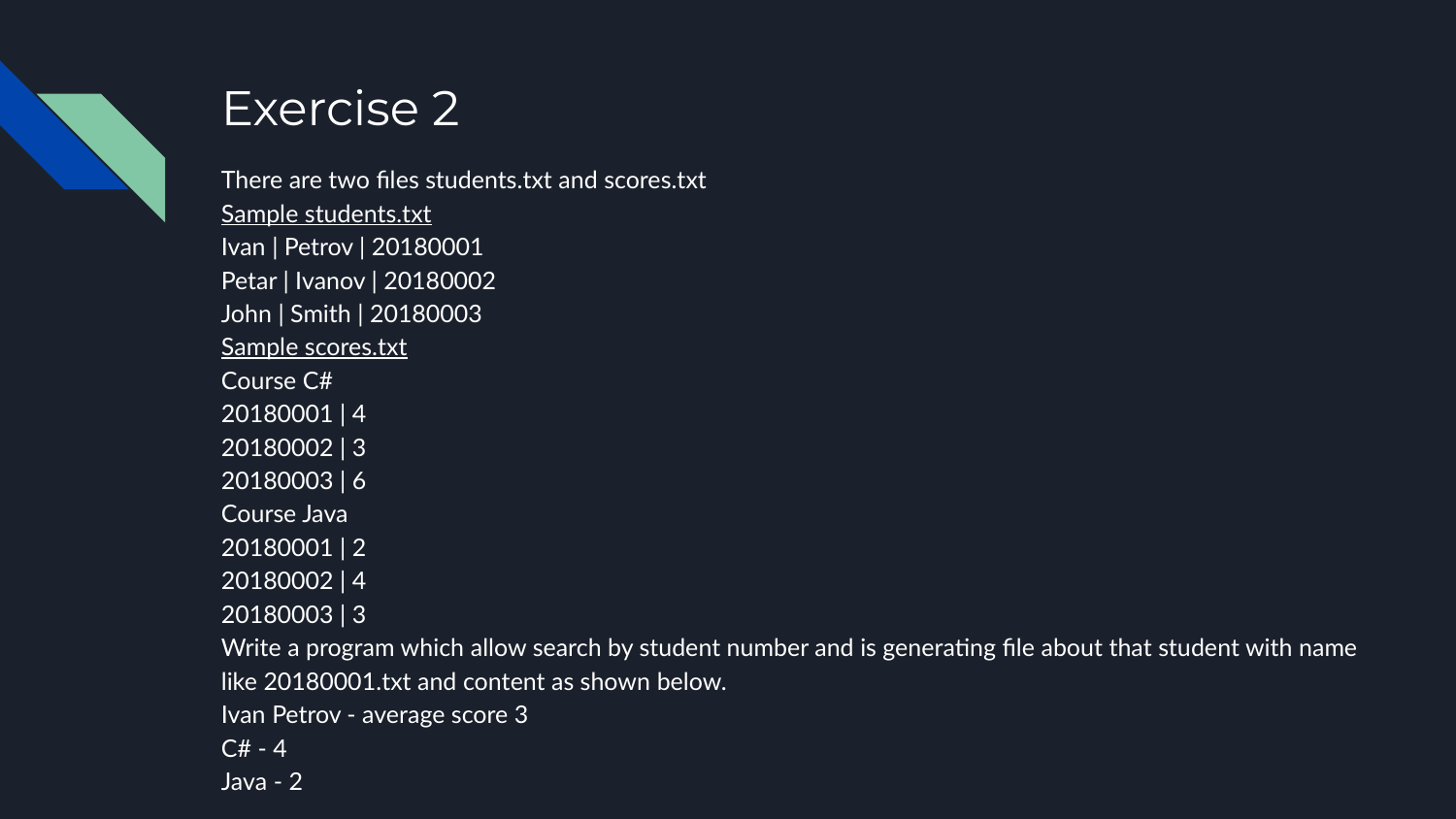

# Exercise 2
There are two files students.txt and scores.txt
Sample students.txt
Ivan | Petrov | 20180001
Petar | Ivanov | 20180002
John | Smith | 20180003
Sample scores.txt
Course C#
20180001 | 4
20180002 | 3
20180003 | 6
Course Java
20180001 | 2
20180002 | 4
20180003 | 3
Write a program which allow search by student number and is generating file about that student with name like 20180001.txt and content as shown below.
Ivan Petrov - average score 3
C# - 4
Java - 2